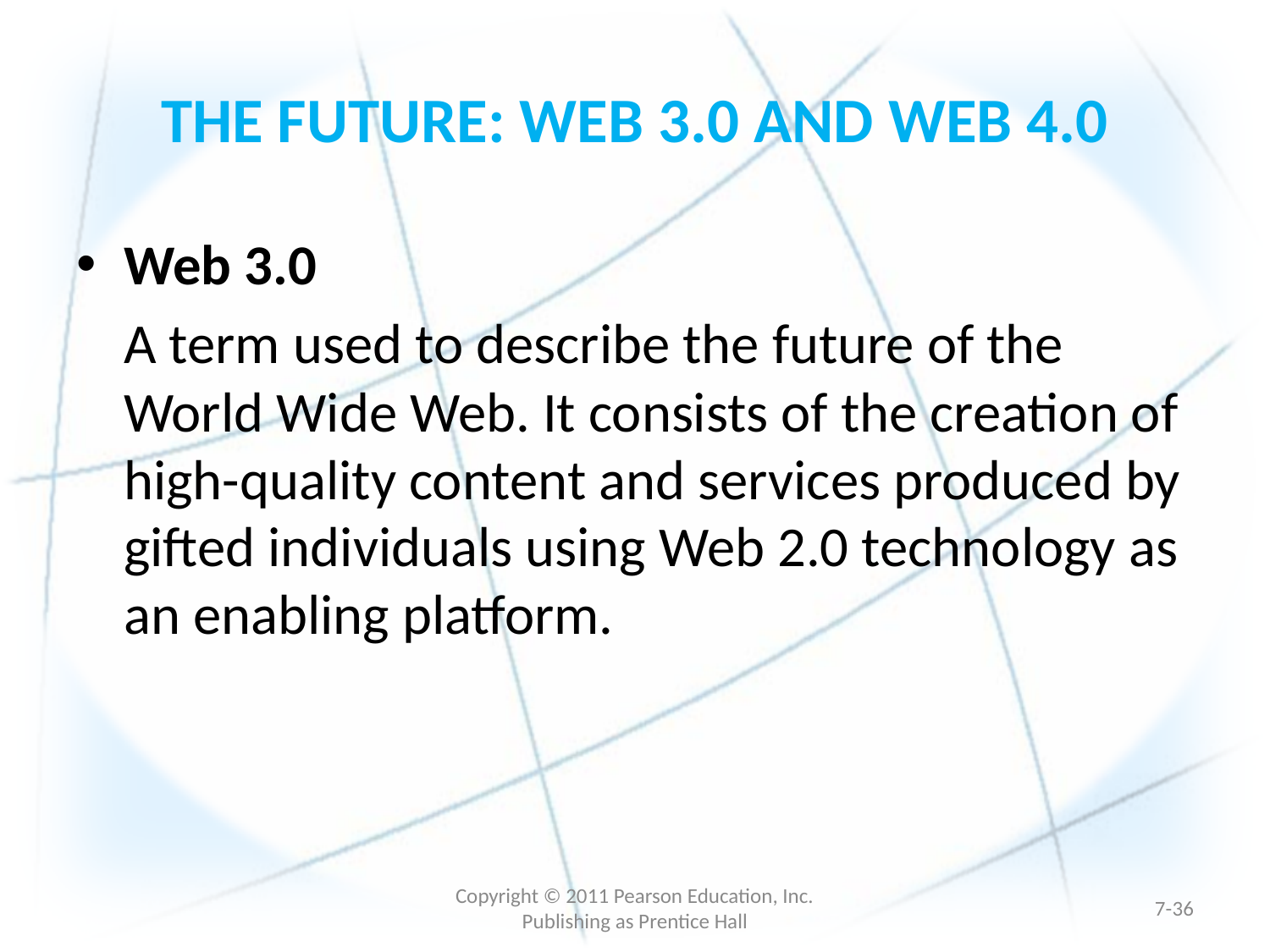

# THE FUTURE: WEB 3.0 AND WEB 4.0
Web 3.0
	A term used to describe the future of the World Wide Web. It consists of the creation of high-quality content and services produced by gifted individuals using Web 2.0 technology as an enabling platform.
Copyright © 2011 Pearson Education, Inc. Publishing as Prentice Hall
7-36